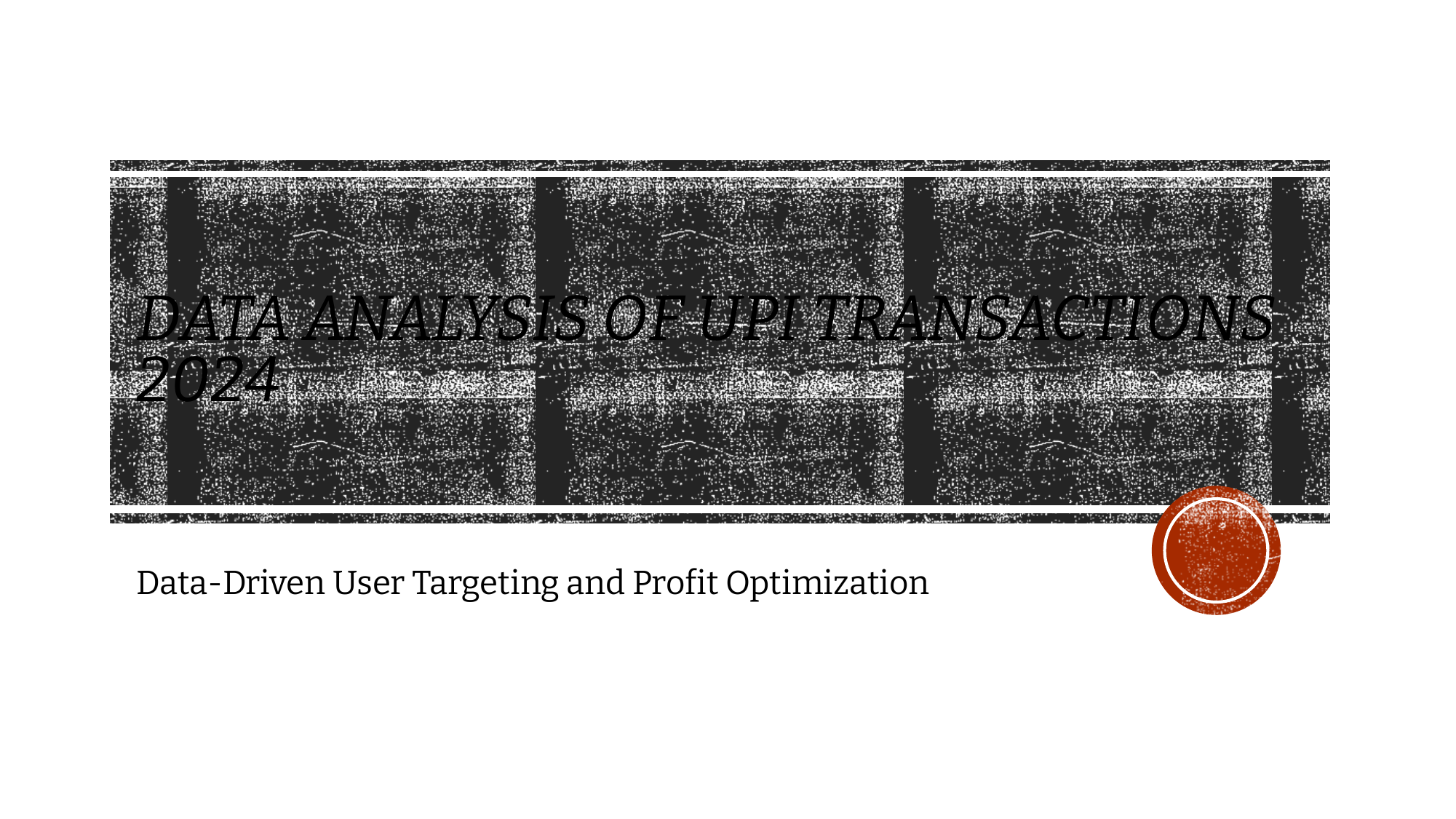

# DATA ANALYSIS OF UPI Transactions 2024
Data-Driven User Targeting and Profit Optimization